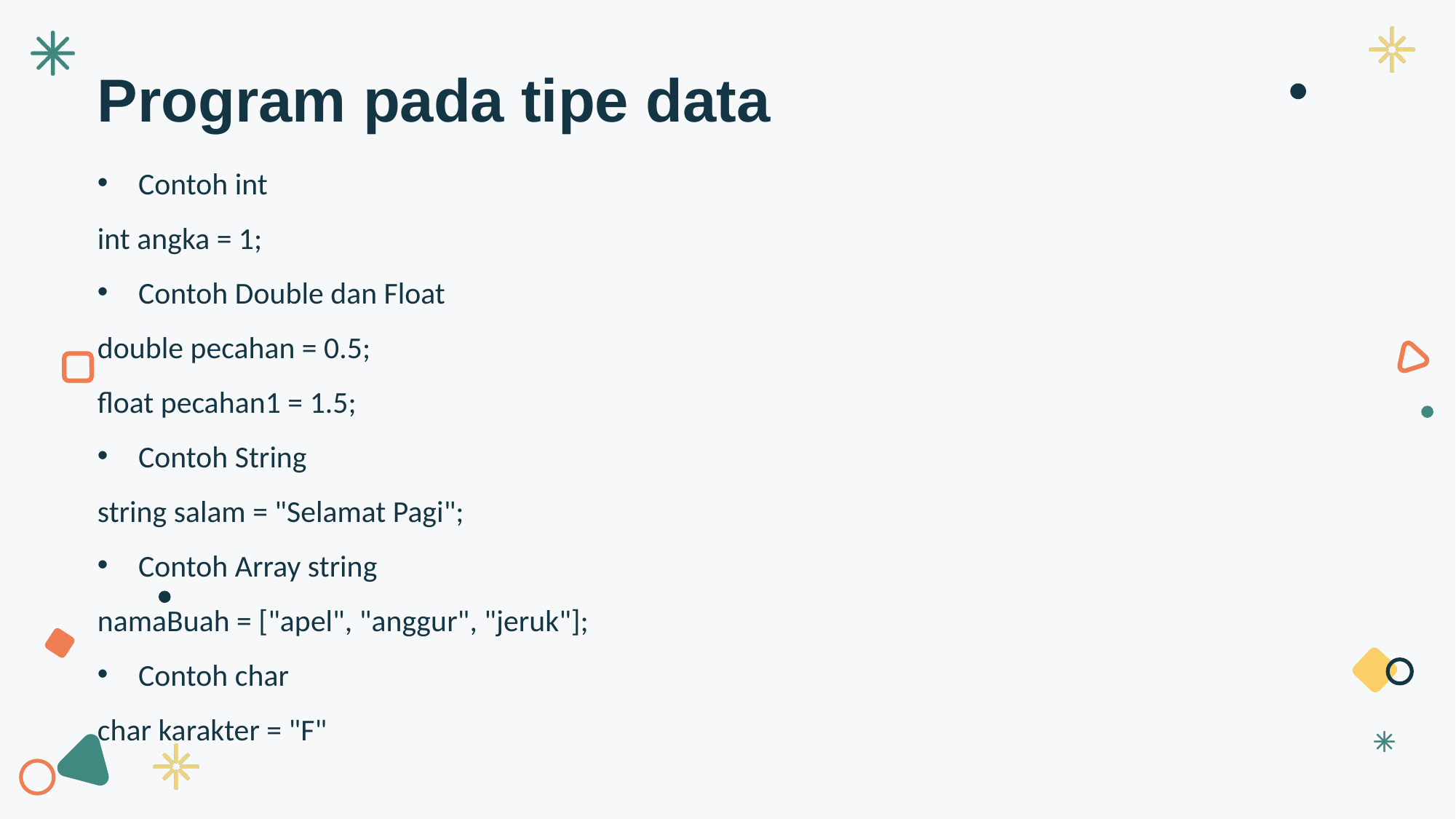

Program pada tipe data
Contoh int
int angka = 1;
Contoh Double dan Float
double pecahan = 0.5;
float pecahan1 = 1.5;
Contoh String
string salam = "Selamat Pagi";
Contoh Array string
namaBuah = ["apel", "anggur", "jeruk"];
Contoh char
char karakter = "F"